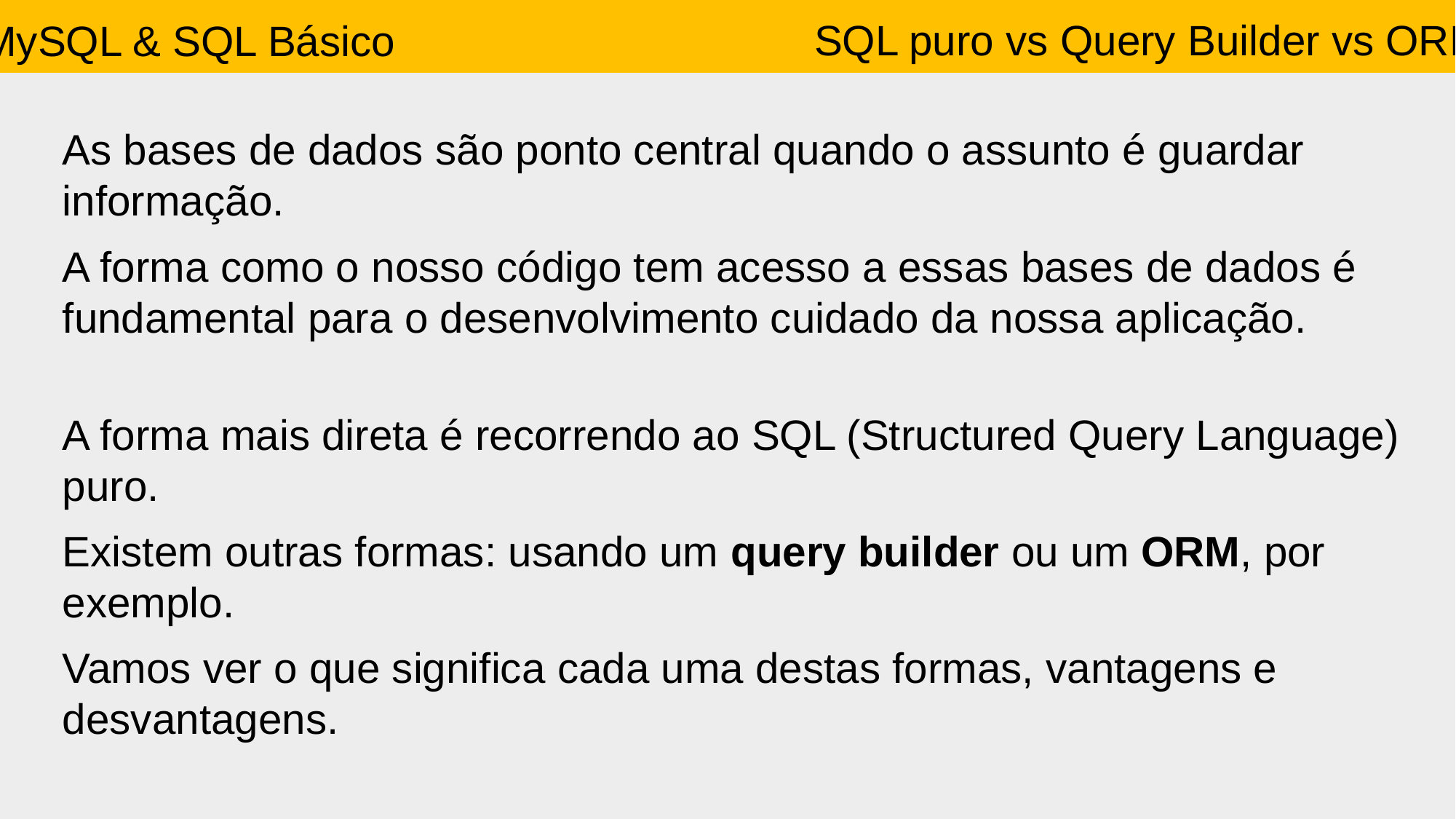

SQL puro vs Query Builder vs ORM
MySQL & SQL Básico
As bases de dados são ponto central quando o assunto é guardar informação.
A forma como o nosso código tem acesso a essas bases de dados é fundamental para o desenvolvimento cuidado da nossa aplicação.
A forma mais direta é recorrendo ao SQL (Structured Query Language) puro.
Existem outras formas: usando um query builder ou um ORM, por exemplo.
Vamos ver o que significa cada uma destas formas, vantagens e desvantagens.